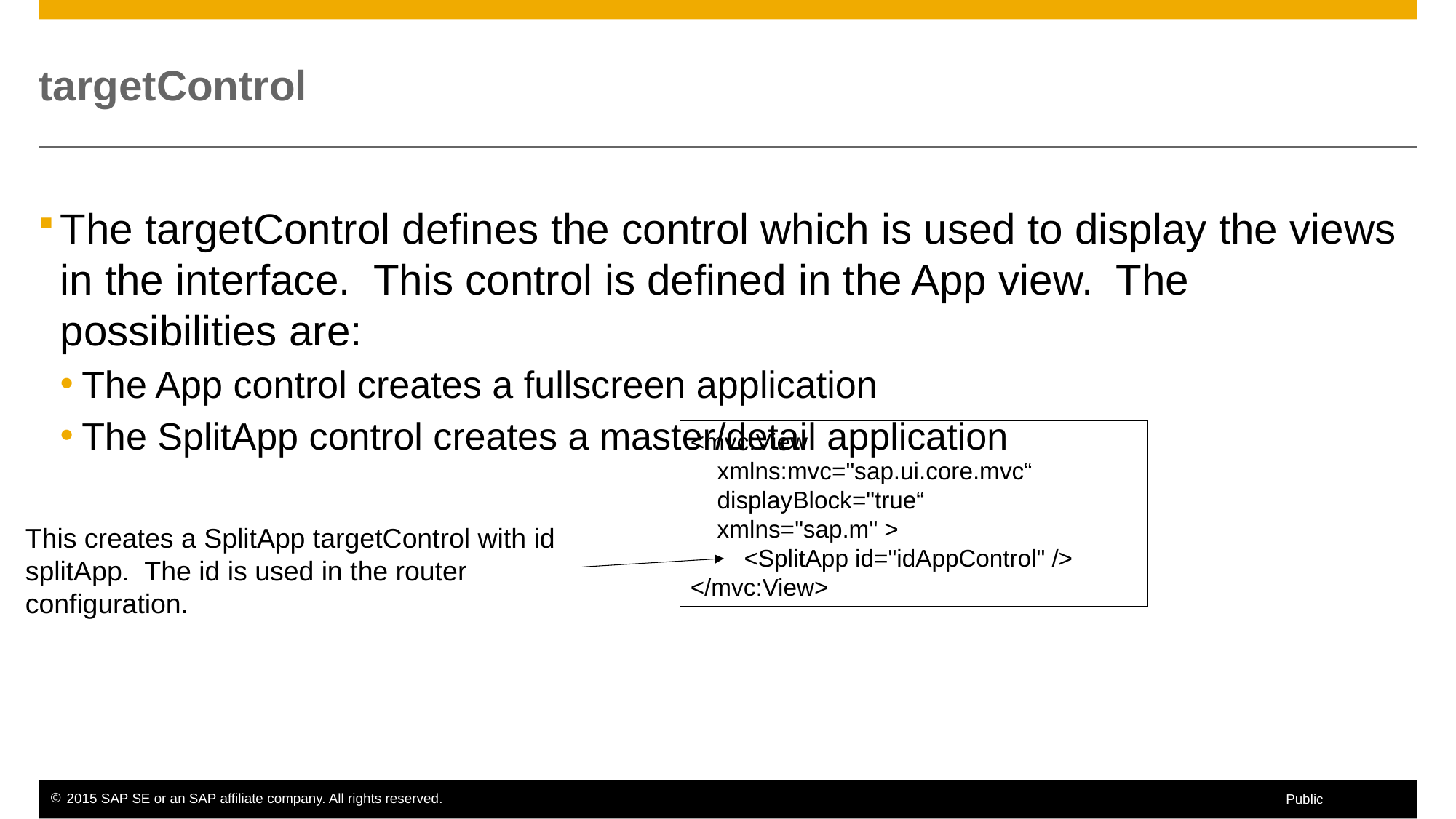

# targetControl
The targetControl defines the control which is used to display the views in the interface.  This control is defined in the App view.  The possibilities are:
The App control creates a fullscreen application
The SplitApp control creates a master/detail application

<mvc:View
    xmlns:mvc="sap.ui.core.mvc“
    displayBlock="true“
    xmlns="sap.m" >
        <SplitApp id="idAppControl" />
</mvc:View>
This creates a SplitApp targetControl with id
splitApp.  The id is used in the router
configuration.